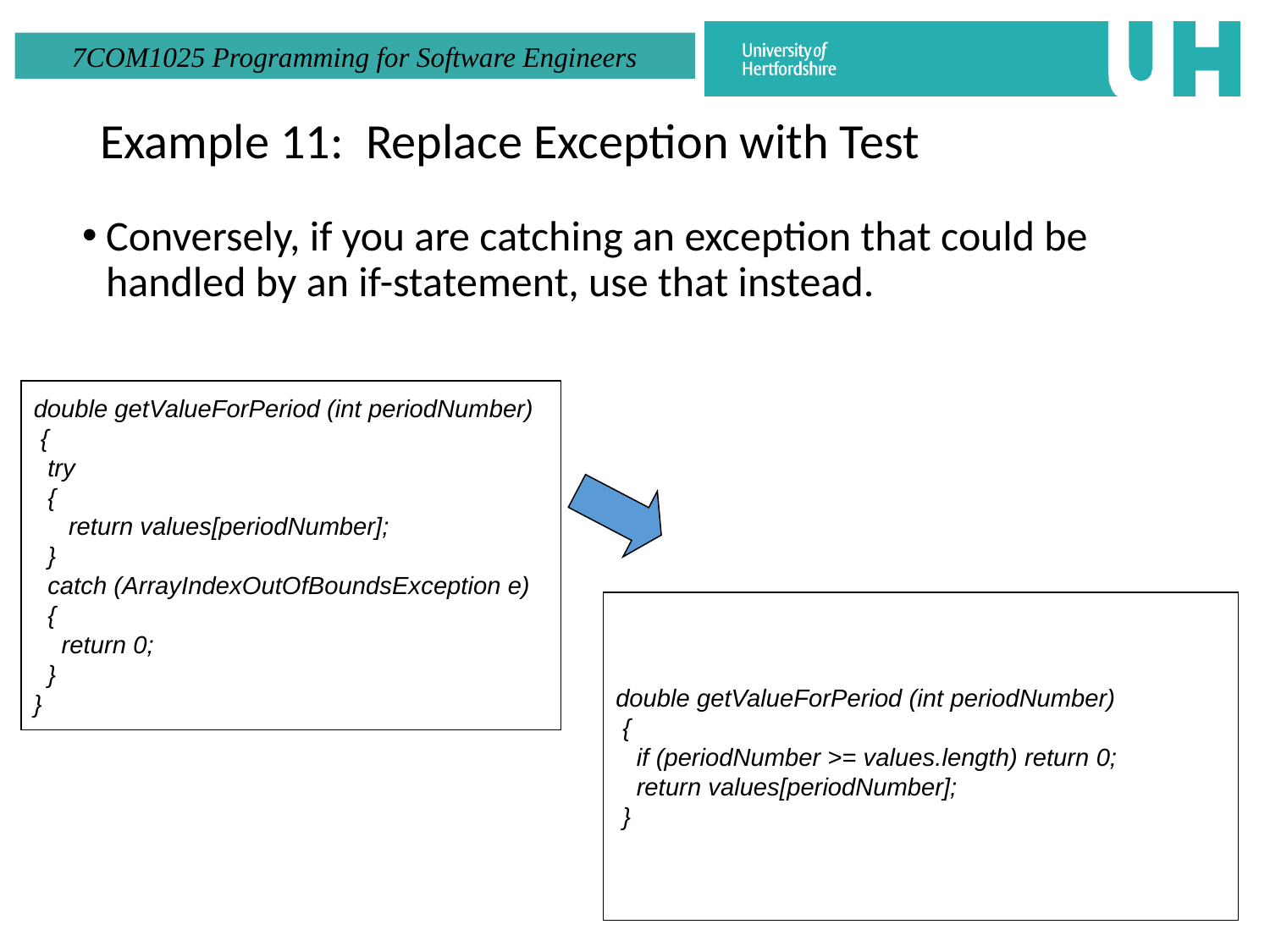

# Example 11:  Replace Exception with Test
Conversely, if you are catching an exception that could be handled by an if-statement, use that instead.
double getValueForPeriod (int periodNumber)
 {
  try
  {
     return values[periodNumber];
  }
  catch (ArrayIndexOutOfBoundsException e)
  {
    return 0;
  }
}

double getValueForPeriod (int periodNumber)
 {
   if (periodNumber >= values.length) return 0;
   return values[periodNumber];
 }